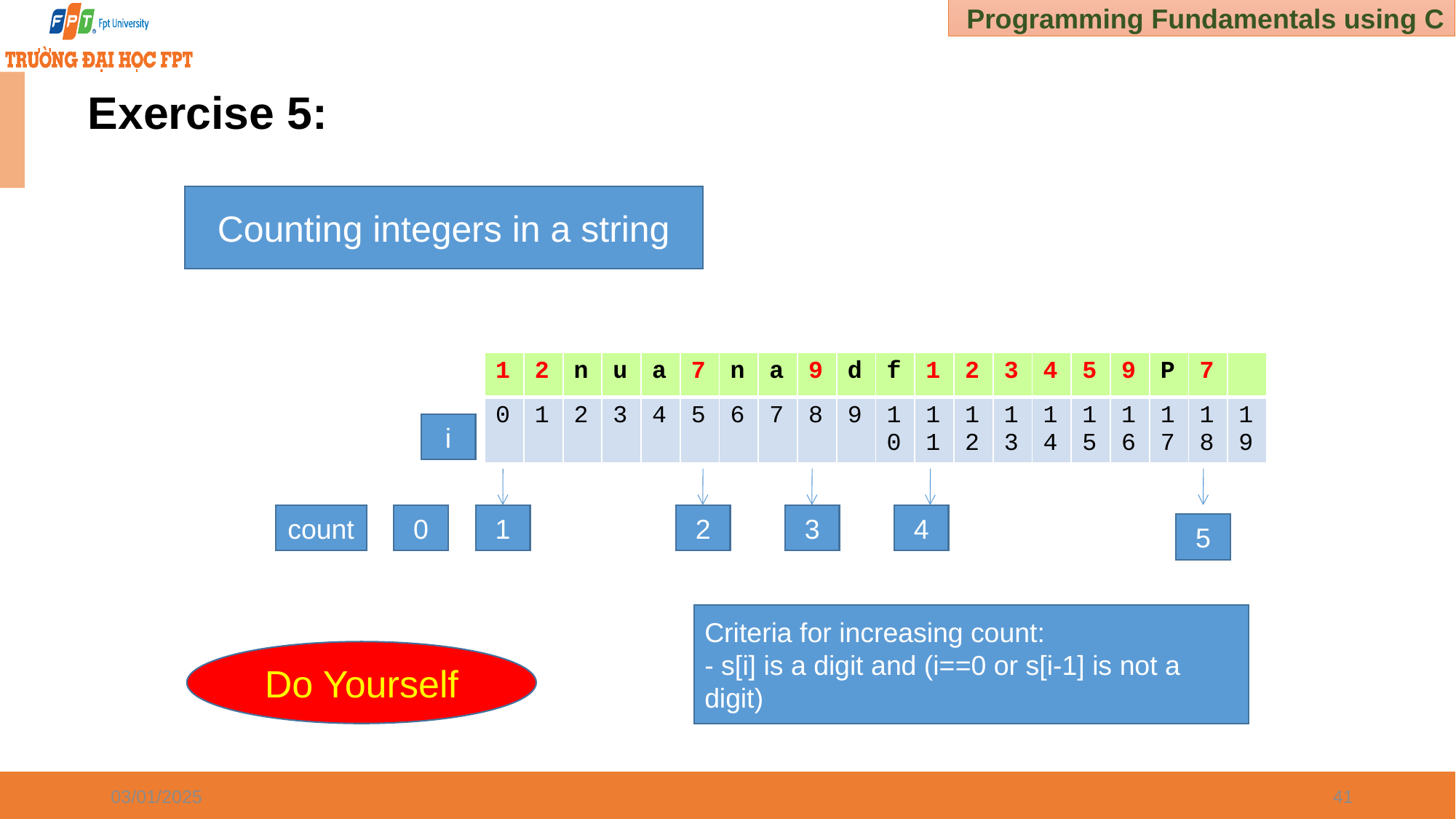

# Exercise 5:
Counting integers in a string
| 1 | 2 | n | u | a | 7 | n | a | 9 | d | f | 1 | 2 | 3 | 4 | 5 | 9 | P | 7 |  |
| --- | --- | --- | --- | --- | --- | --- | --- | --- | --- | --- | --- | --- | --- | --- | --- | --- | --- | --- | --- |
| 0 | 1 | 2 | 3 | 4 | 5 | 6 | 7 | 8 | 9 | 10 | 11 | 12 | 13 | 14 | 15 | 16 | 17 | 18 | 19 |
i
count
0
1
2
3
4
5
Criteria for increasing count:
- s[i] is a digit and (i==0 or s[i-1] is not a digit)
Do Yourself
03/01/2025
41